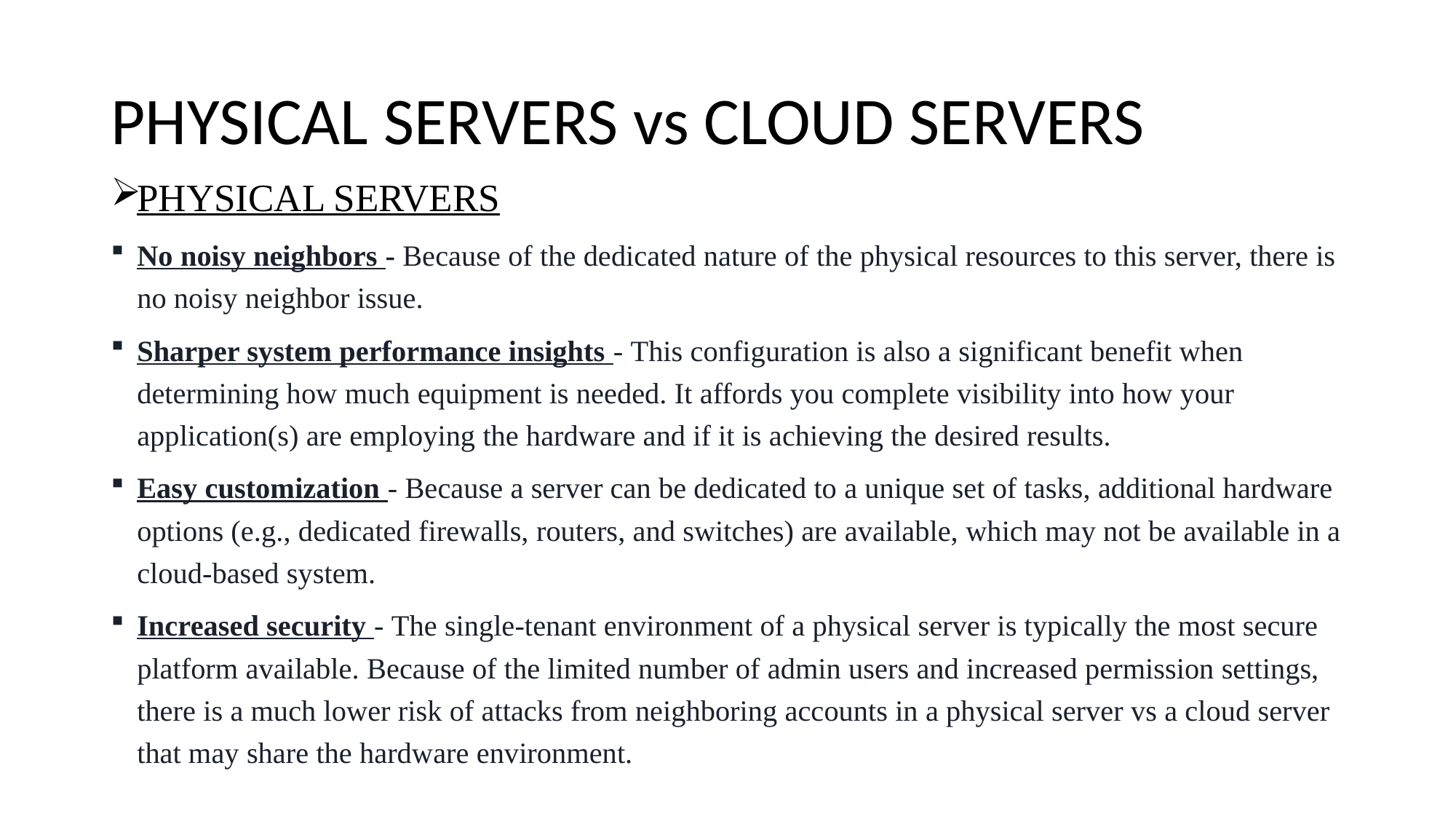

# PHYSICAL SERVERS vs CLOUD SERVERS
PHYSICAL SERVERS
No noisy neighbors - Because of the dedicated nature of the physical resources to this server, there is no noisy neighbor issue.
Sharper system performance insights - This configuration is also a significant benefit when determining how much equipment is needed. It affords you complete visibility into how your application(s) are employing the hardware and if it is achieving the desired results.
Easy customization - Because a server can be dedicated to a unique set of tasks, additional hardware options (e.g., dedicated firewalls, routers, and switches) are available, which may not be available in a cloud-based system.
Increased security - The single-tenant environment of a physical server is typically the most secure platform available. Because of the limited number of admin users and increased permission settings, there is a much lower risk of attacks from neighboring accounts in a physical server vs a cloud server that may share the hardware environment.